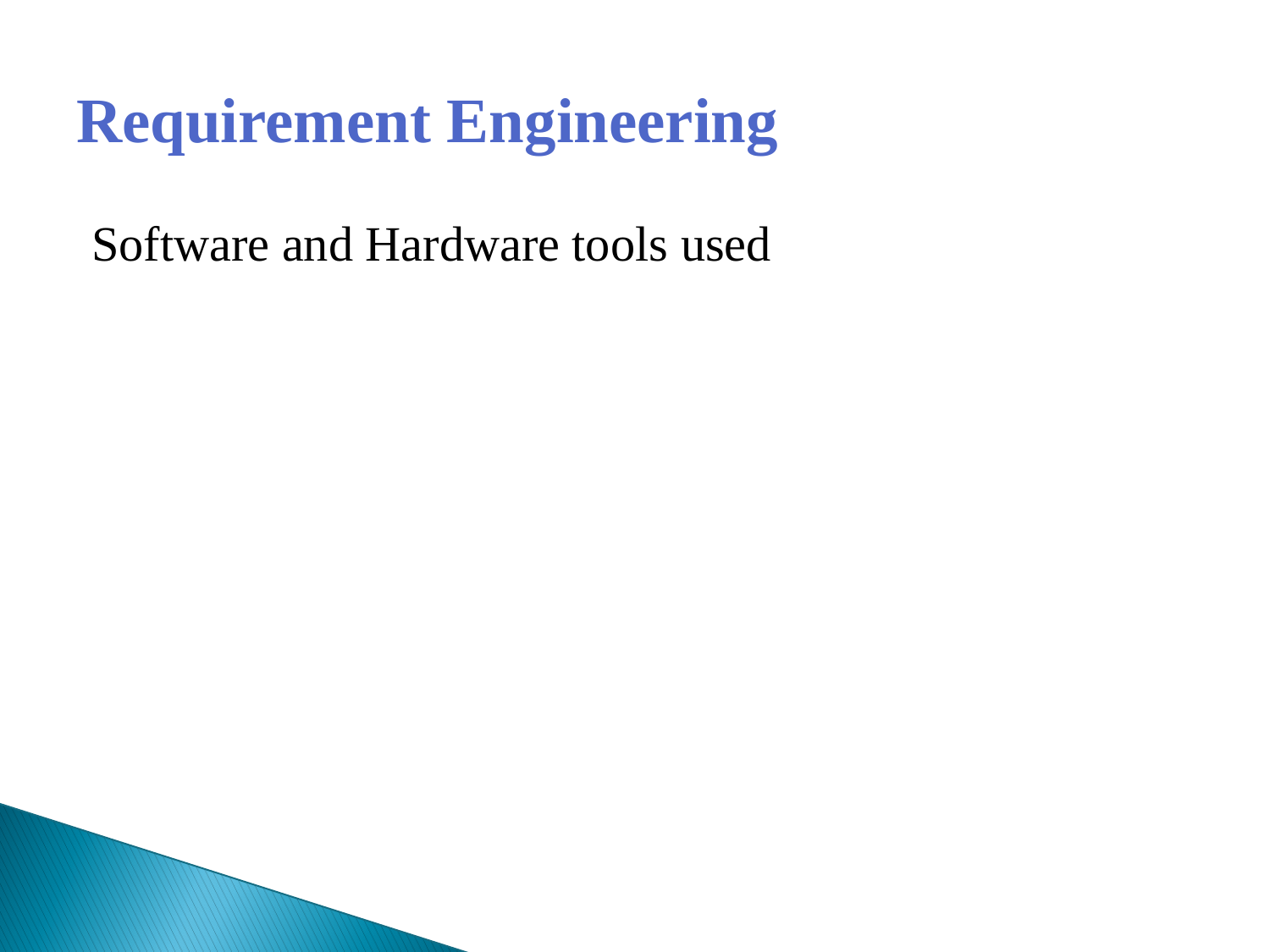

# Requirement Engineering
Software and Hardware tools used